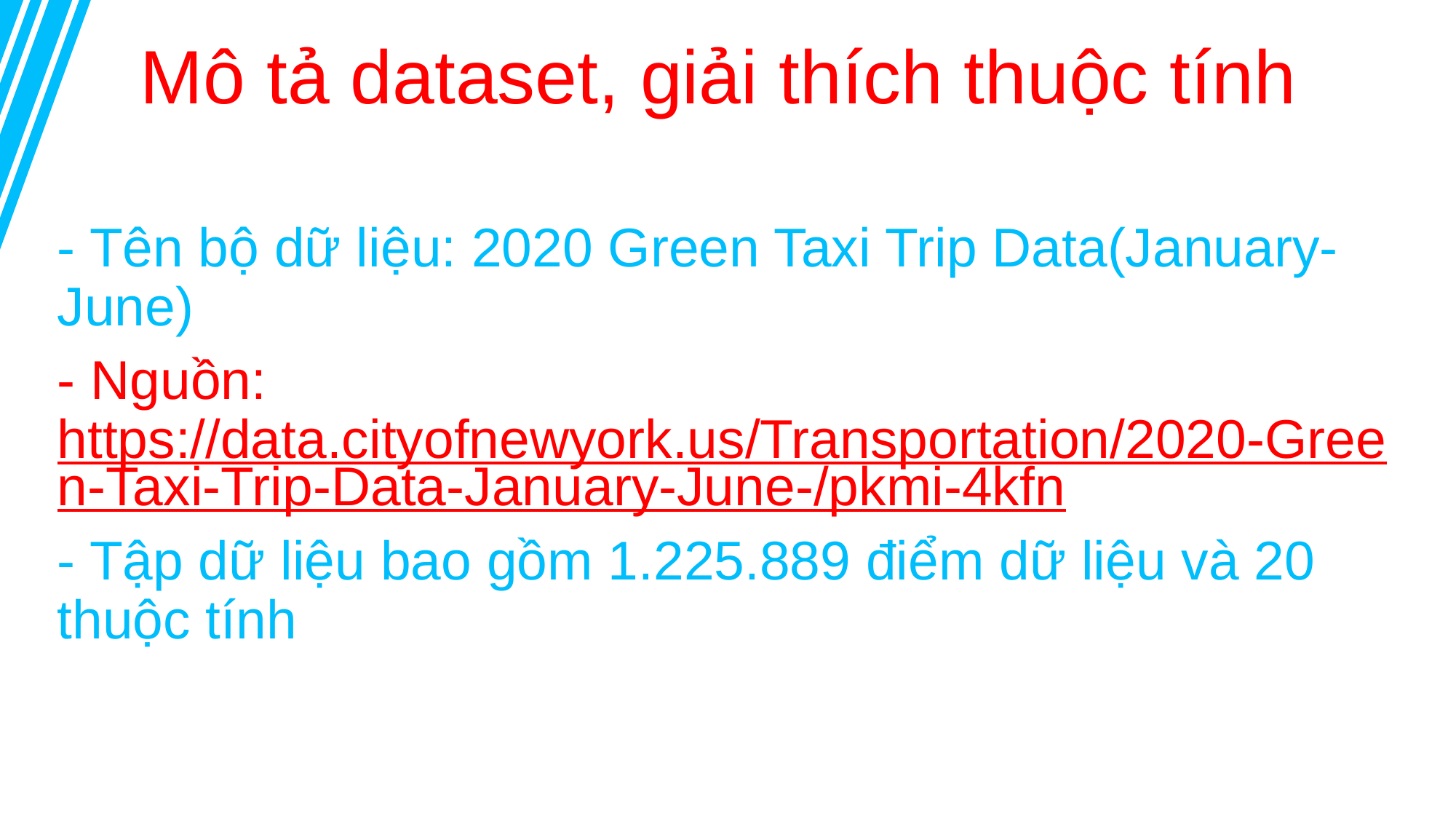

Mô tả dataset, giải thích thuộc tính
- Tên bộ dữ liệu: 2020 Green Taxi Trip Data(January-June)
- Nguồn: https://data.cityofnewyork.us/Transportation/2020-Green-Taxi-Trip-Data-January-June-/pkmi-4kfn
- Tập dữ liệu bao gồm 1.225.889 điểm dữ liệu và 20 thuộc tính